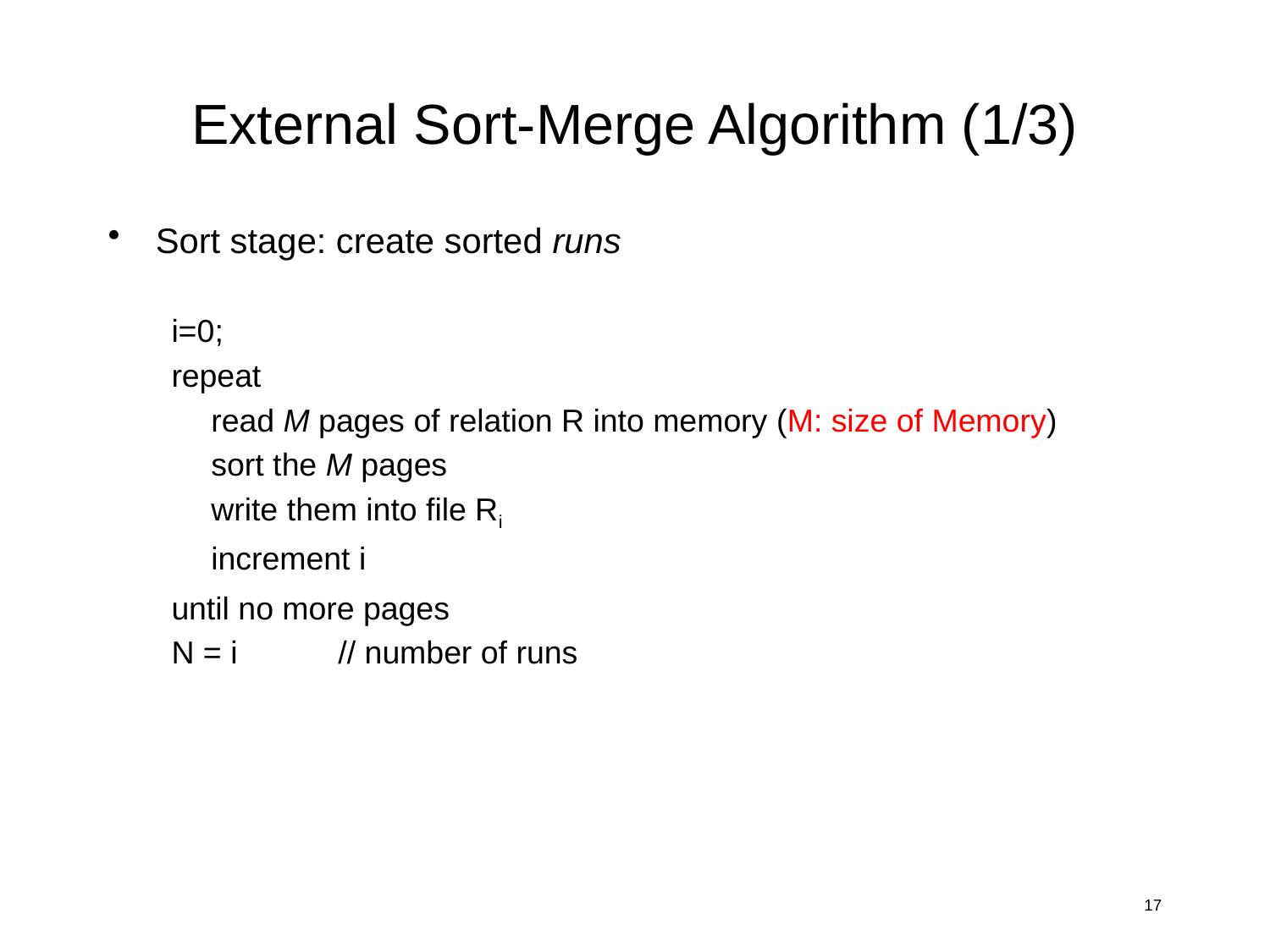

# External Sort-Merge Algorithm (1/3)
Sort stage: create sorted runs

i=0;
repeat
	read M pages of relation R into memory (M: size of Memory)
	sort the M pages
	write them into file Ri
	increment i
until no more pages
N = i	// number of runs
17